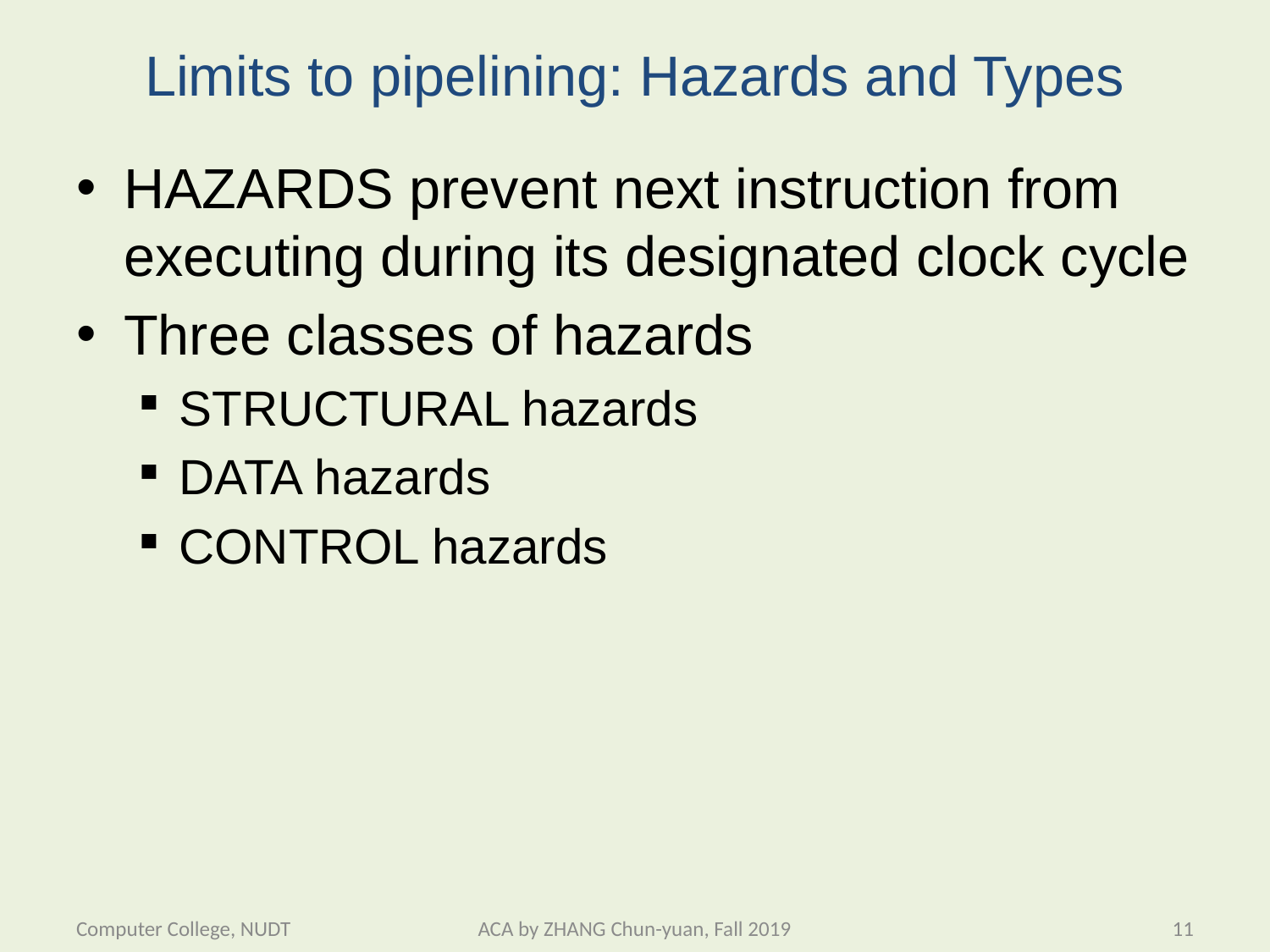

# Limits to pipelining: Hazards and Types
HAZARDS prevent next instruction from executing during its designated clock cycle
Three classes of hazards
STRUCTURAL hazards
DATA hazards
CONTROL hazards
Computer College, NUDT
ACA by ZHANG Chun-yuan, Fall 2019
11